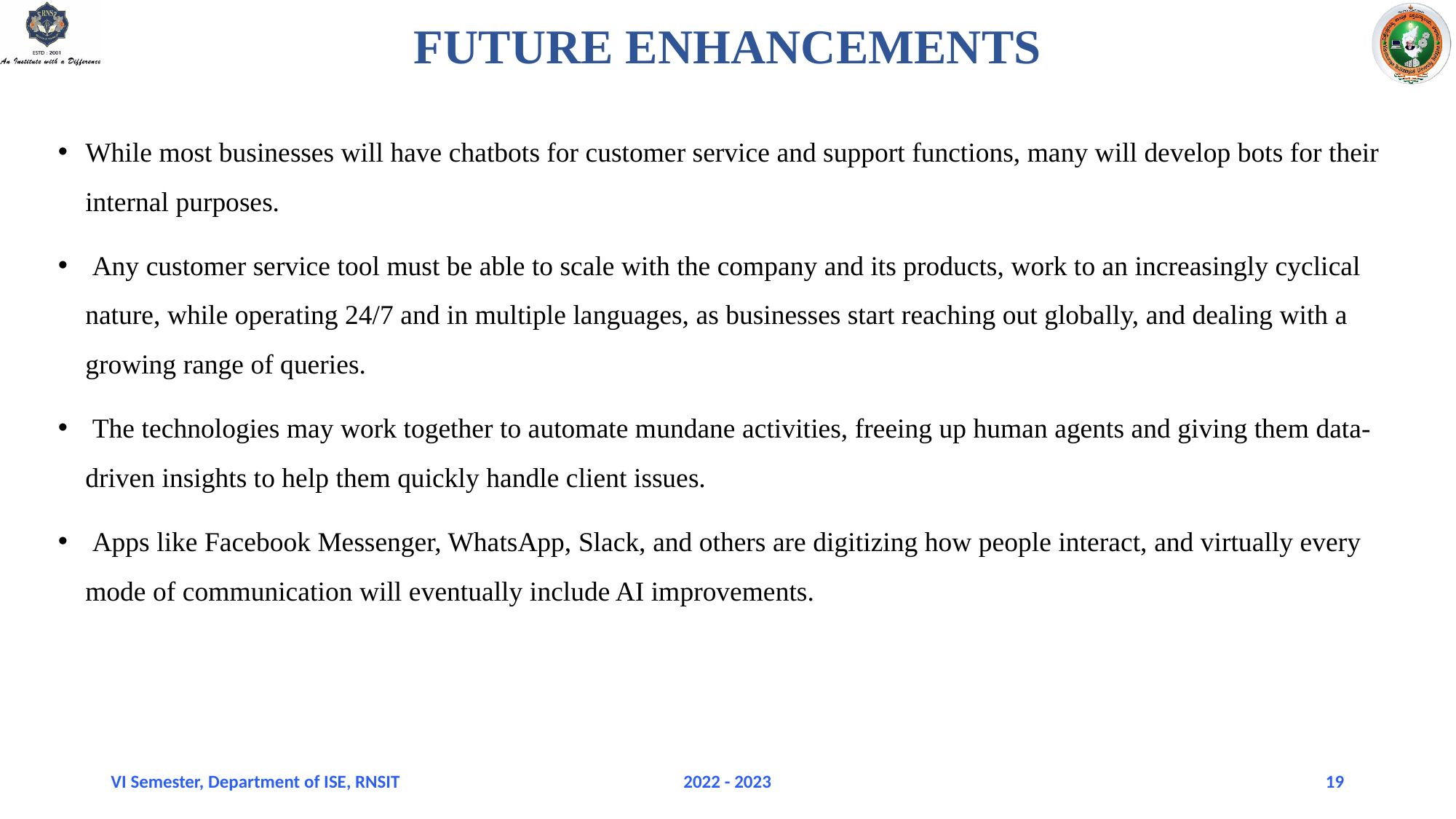

# FUTURE ENHANCEMENTS
While most businesses will have chatbots for customer service and support functions, many will develop bots for their internal purposes.
 Any customer service tool must be able to scale with the company and its products, work to an increasingly cyclical nature, while operating 24/7 and in multiple languages, as businesses start reaching out globally, and dealing with a growing range of queries.
 The technologies may work together to automate mundane activities, freeing up human agents and giving them data-driven insights to help them quickly handle client issues.
 Apps like Facebook Messenger, WhatsApp, Slack, and others are digitizing how people interact, and virtually every mode of communication will eventually include AI improvements.

VI Semester, Department of ISE, RNSIT
2022 - 2023
19